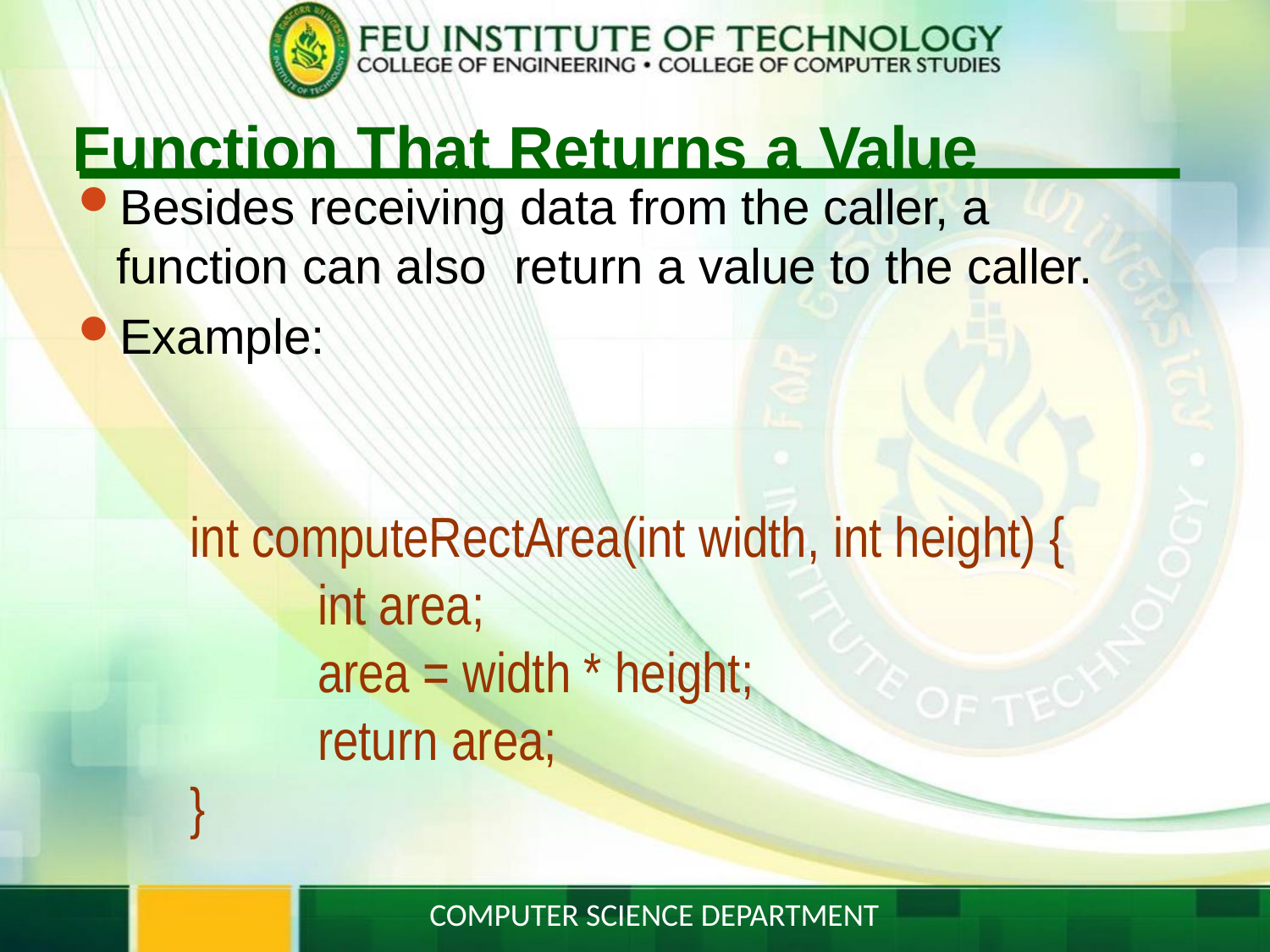

# Function That Returns a Value
Besides receiving data from the caller, a function can also  return a value to the caller.
Example:

int computeRectArea(int width, int height) {
int area;
area = width * height;
return area;
}